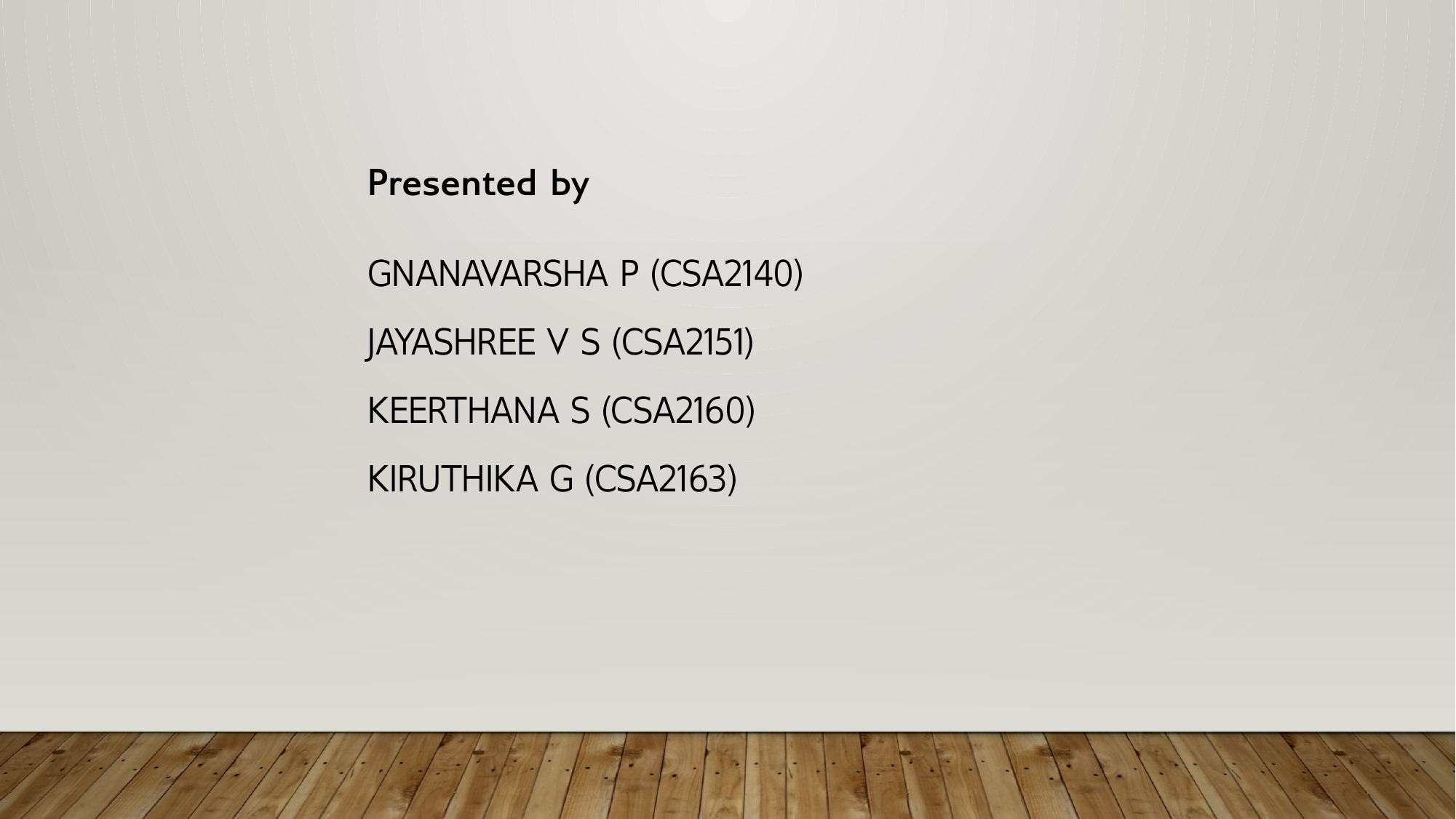

Presented by

GNANAVARSHA P (CSA2140)
JAYASHREE V S (CSA2151)
KEERTHANA S (CSA2160)
KIRUTHIKA G (CSA2163)